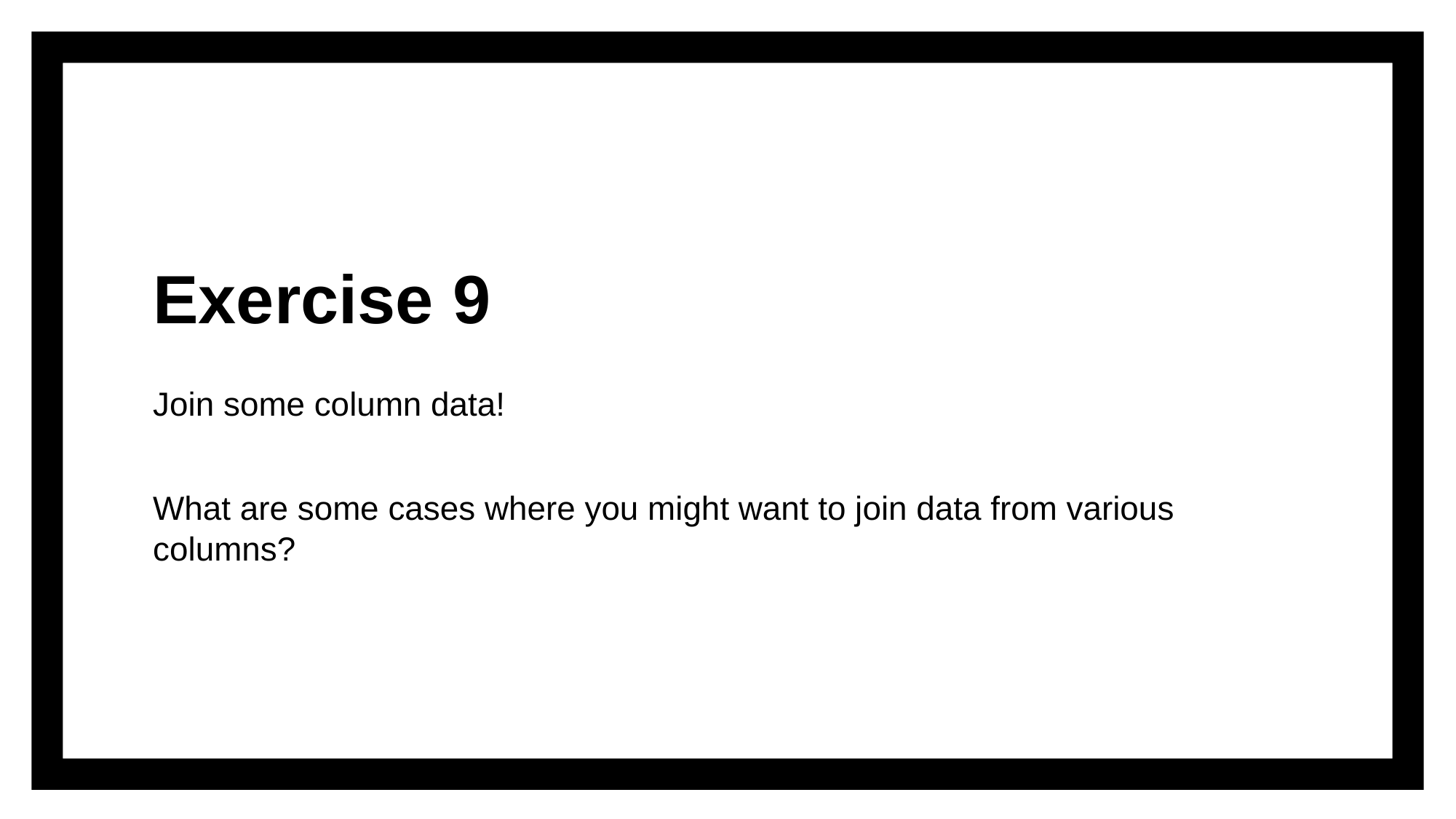

# Exercise 9
Join some column data!

What are some cases where you might want to join data from various columns?